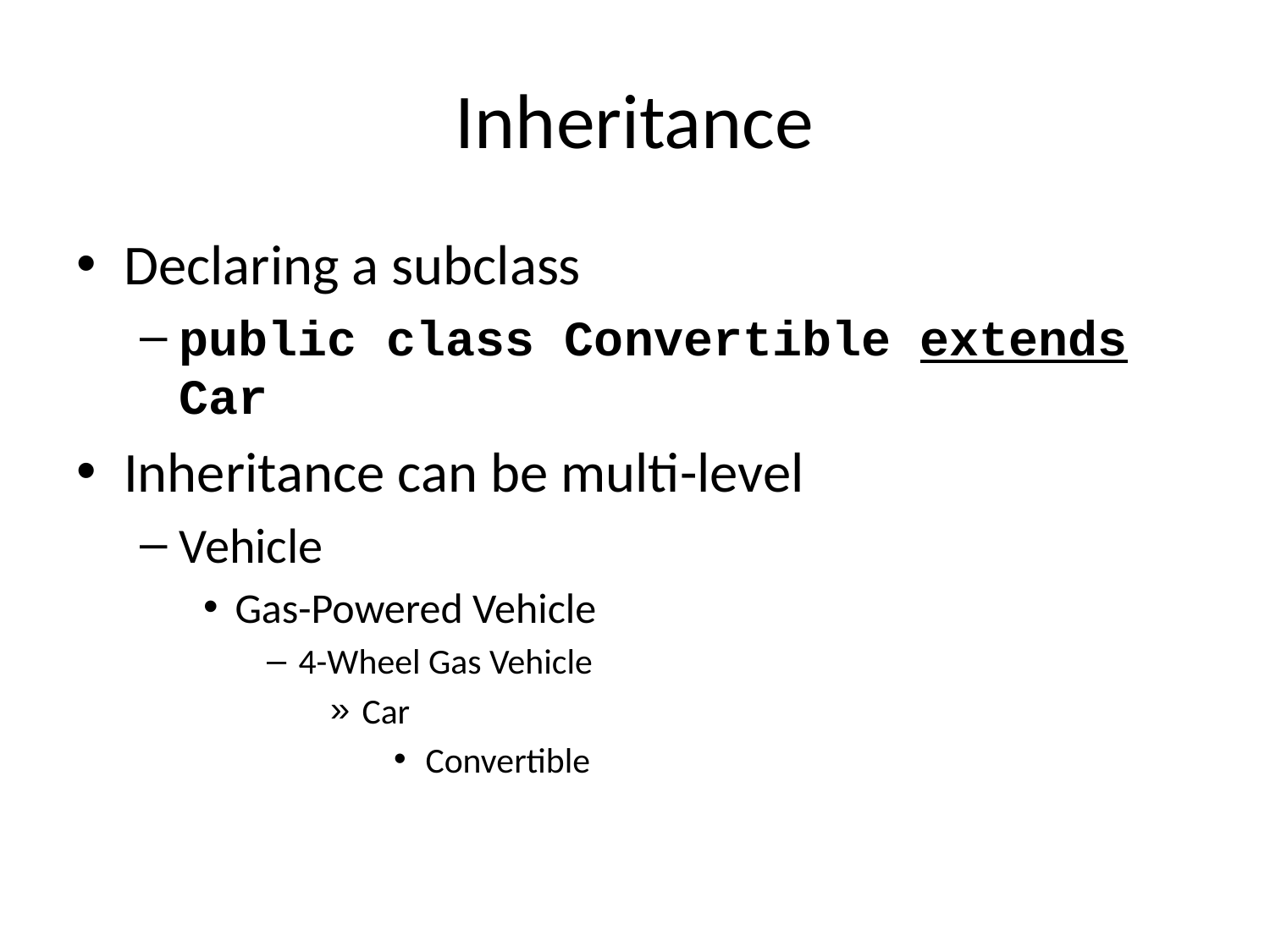

# Inheritance
Declaring a subclass
public class Convertible extends Car
Inheritance can be multi-level
Vehicle
Gas-Powered Vehicle
4-Wheel Gas Vehicle
Car
Convertible